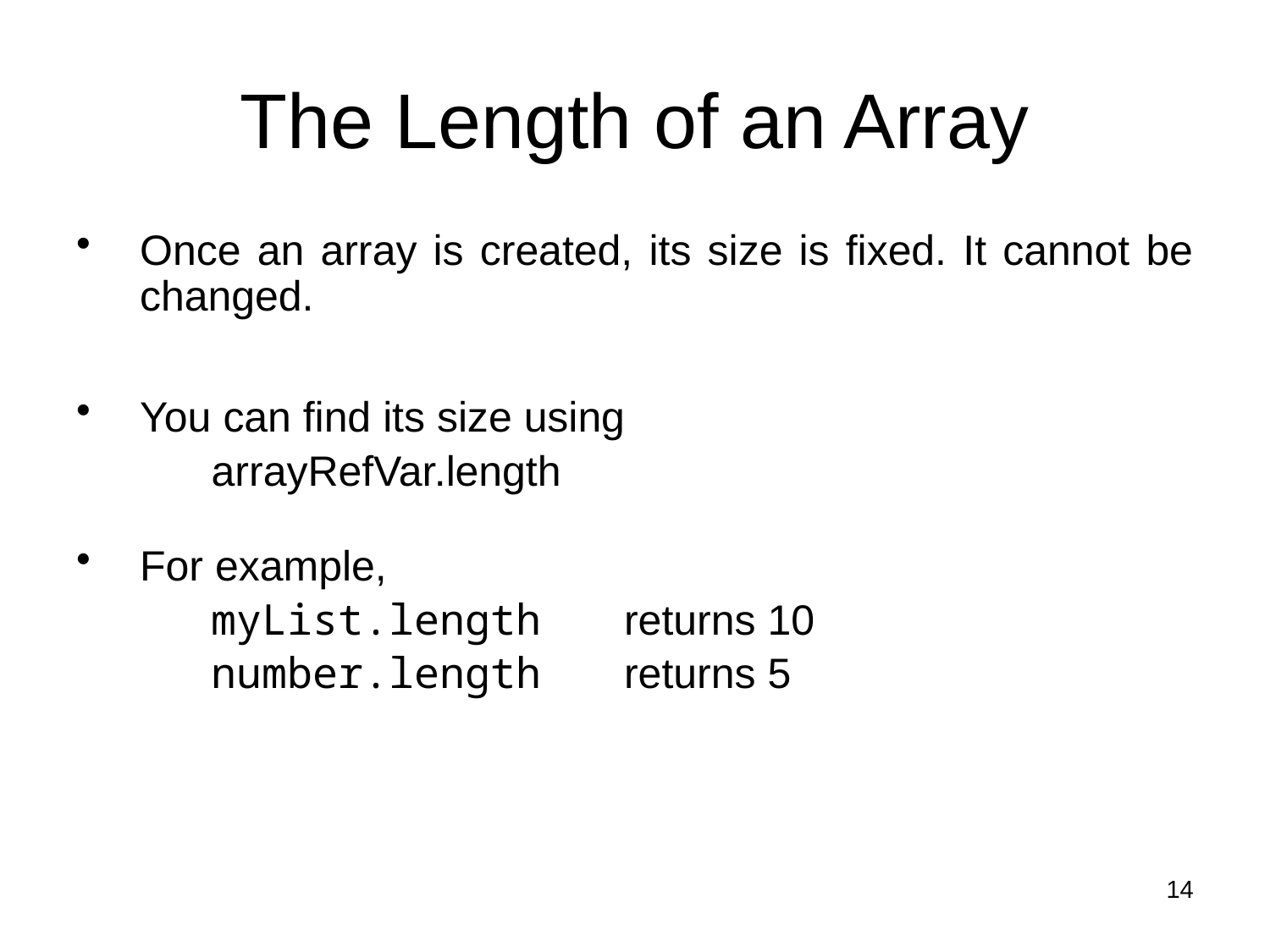

# The Length of an Array
Once an array is created, its size is fixed. It cannot be changed.

You can find its size using
arrayRefVar.length

For example,
myList.length 	returns 10
number.length 	returns 5

14